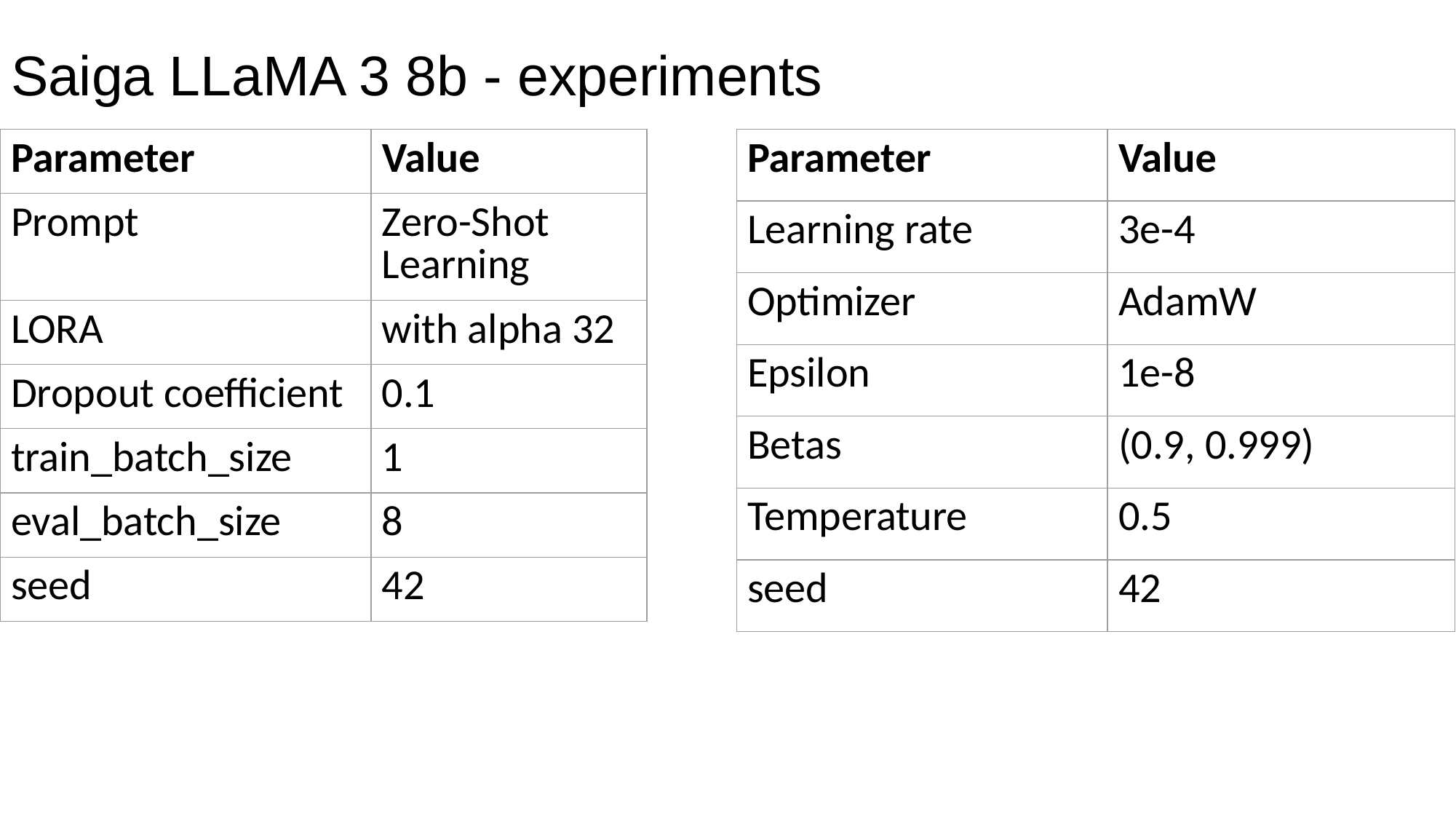

# Saiga LLaMA 3 8b - experiments
| Parameter | Value |
| --- | --- |
| Prompt | Zero-Shot Learning |
| LORA | with alpha 32 |
| Dropout coefficient | 0.1 |
| train\_batch\_size | 1 |
| eval\_batch\_size | 8 |
| seed | 42 |
| Parameter | Value |
| --- | --- |
| Learning rate | 3e-4 |
| Optimizer | AdamW |
| Epsilon | 1e-8 |
| Betas | (0.9, 0.999) |
| Temperature | 0.5 |
| seed | 42 |